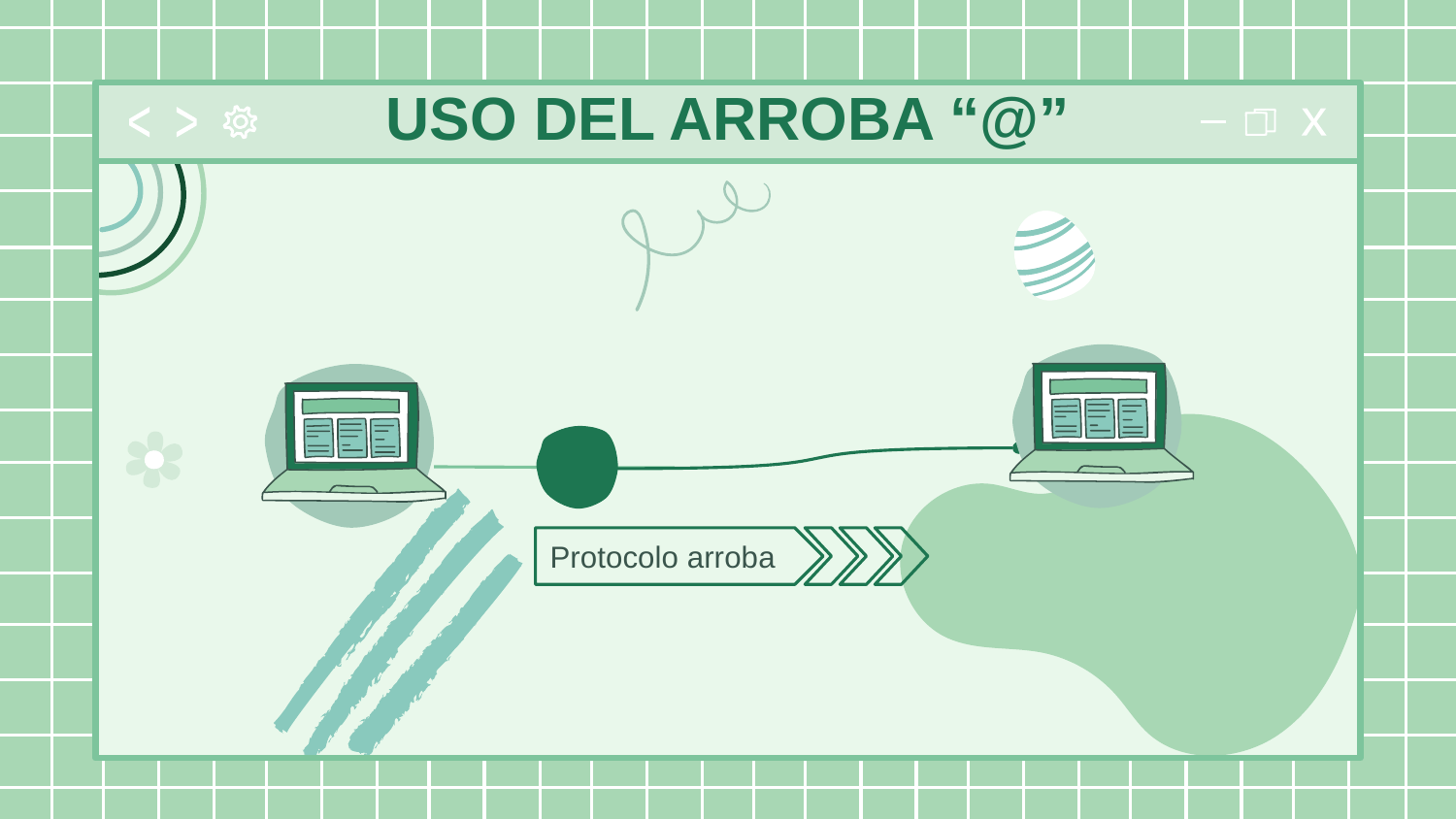

# USO DEL ARROBA “@”

Protocolo arroba